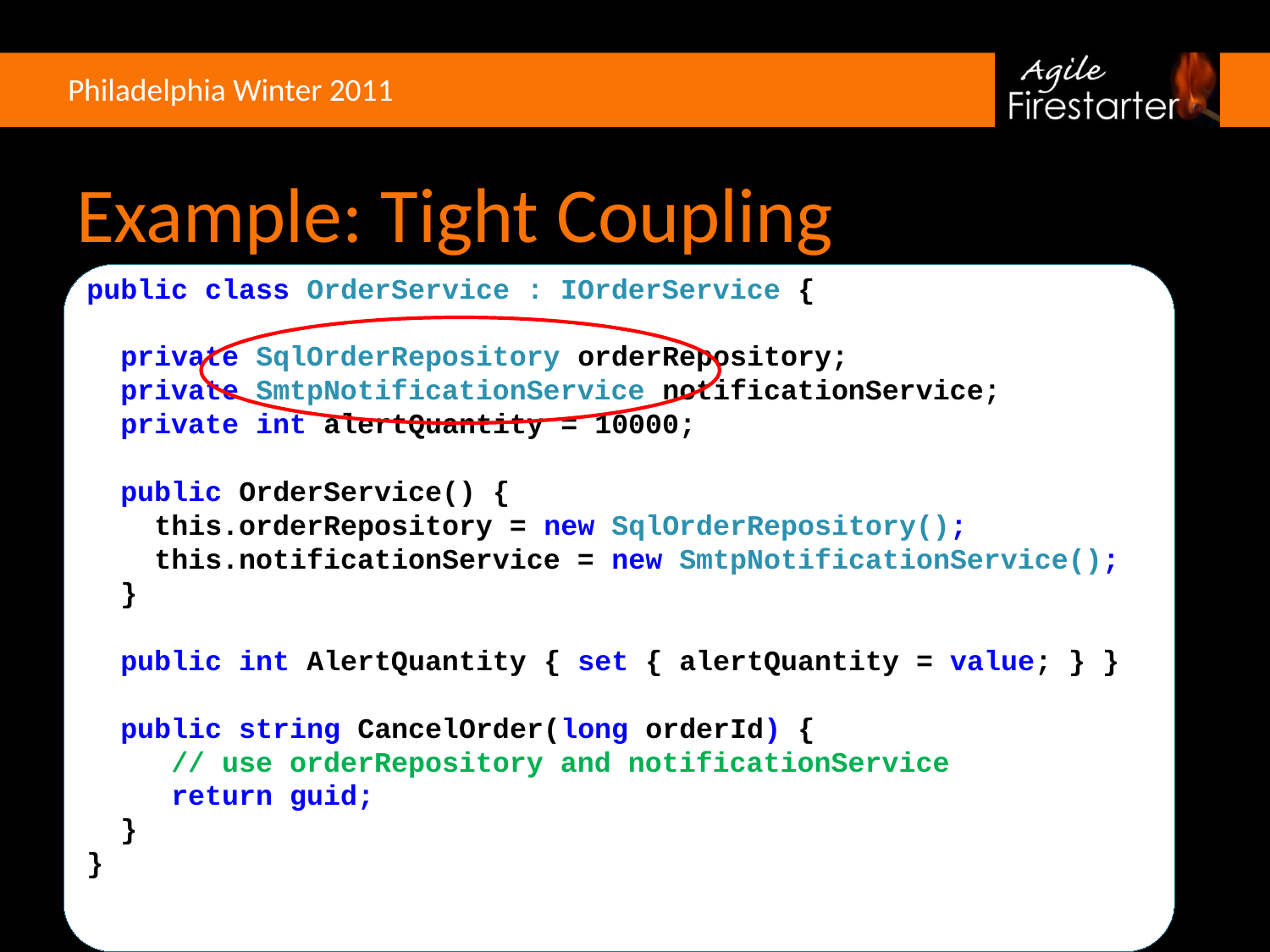

# Example: Tight Coupling

public class OrderService : IOrderService {

  private SqlOrderRepository orderRepository;
  private SmtpNotificationService notificationService;
  private int alertQuantity = 10000;

  public OrderService() {
    this.orderRepository = new SqlOrderRepository();
    this.notificationService = new SmtpNotificationService();
  }

  public int AlertQuantity { set { alertQuantity = value; } }

  public string CancelOrder(long orderId) {
     // use orderRepository and notificationService
     return guid;
  }
}